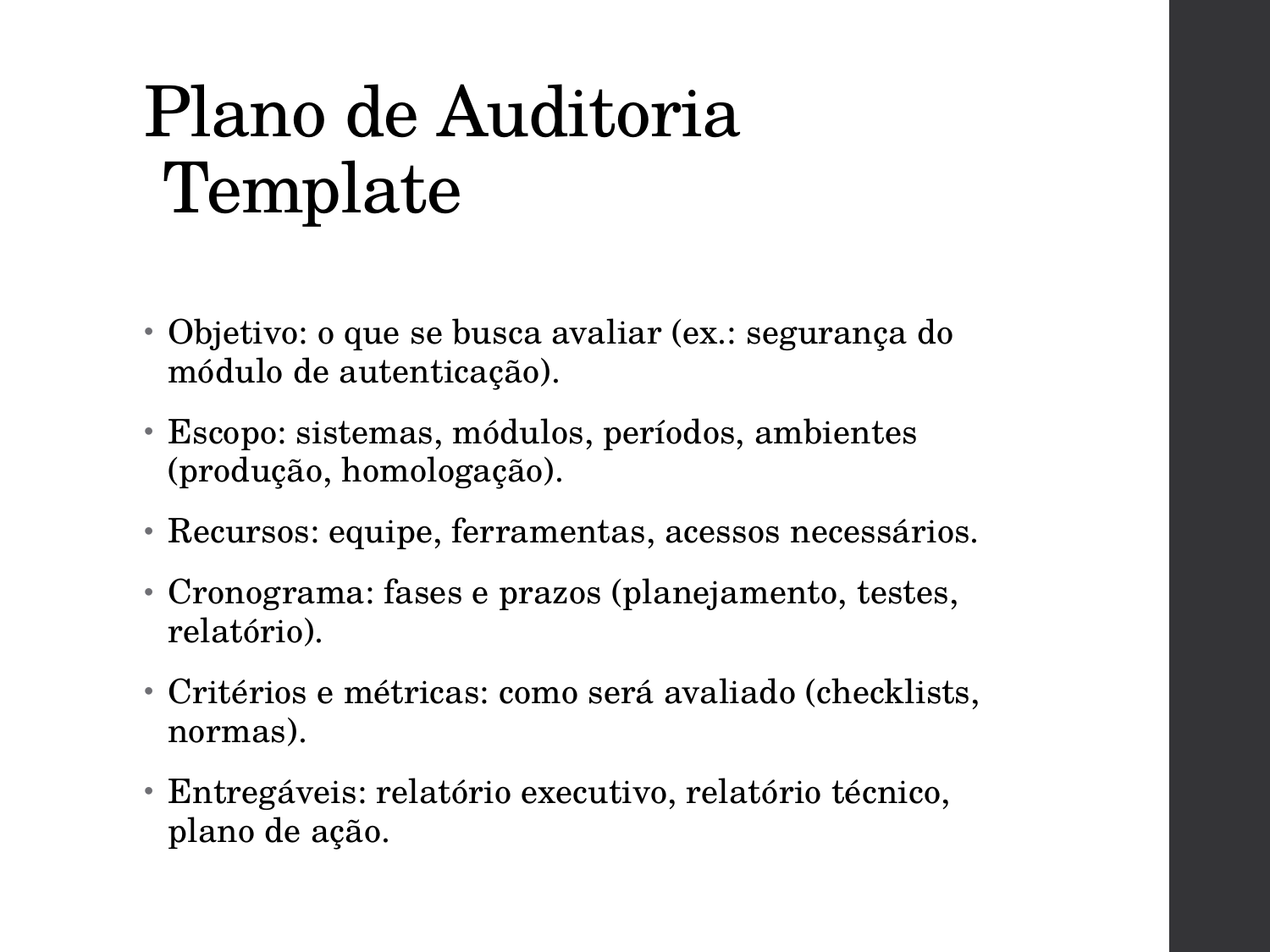

# Plano de Auditoria Template

Objetivo: o que se busca avaliar (ex.: segurança do módulo de autenticação).
Escopo: sistemas, módulos, períodos, ambientes (produção, homologação).
Recursos: equipe, ferramentas, acessos necessários.
Cronograma: fases e prazos (planejamento, testes, relatório).
Critérios e métricas: como será avaliado (checklists, normas).
Entregáveis: relatório executivo, relatório técnico, plano de ação.